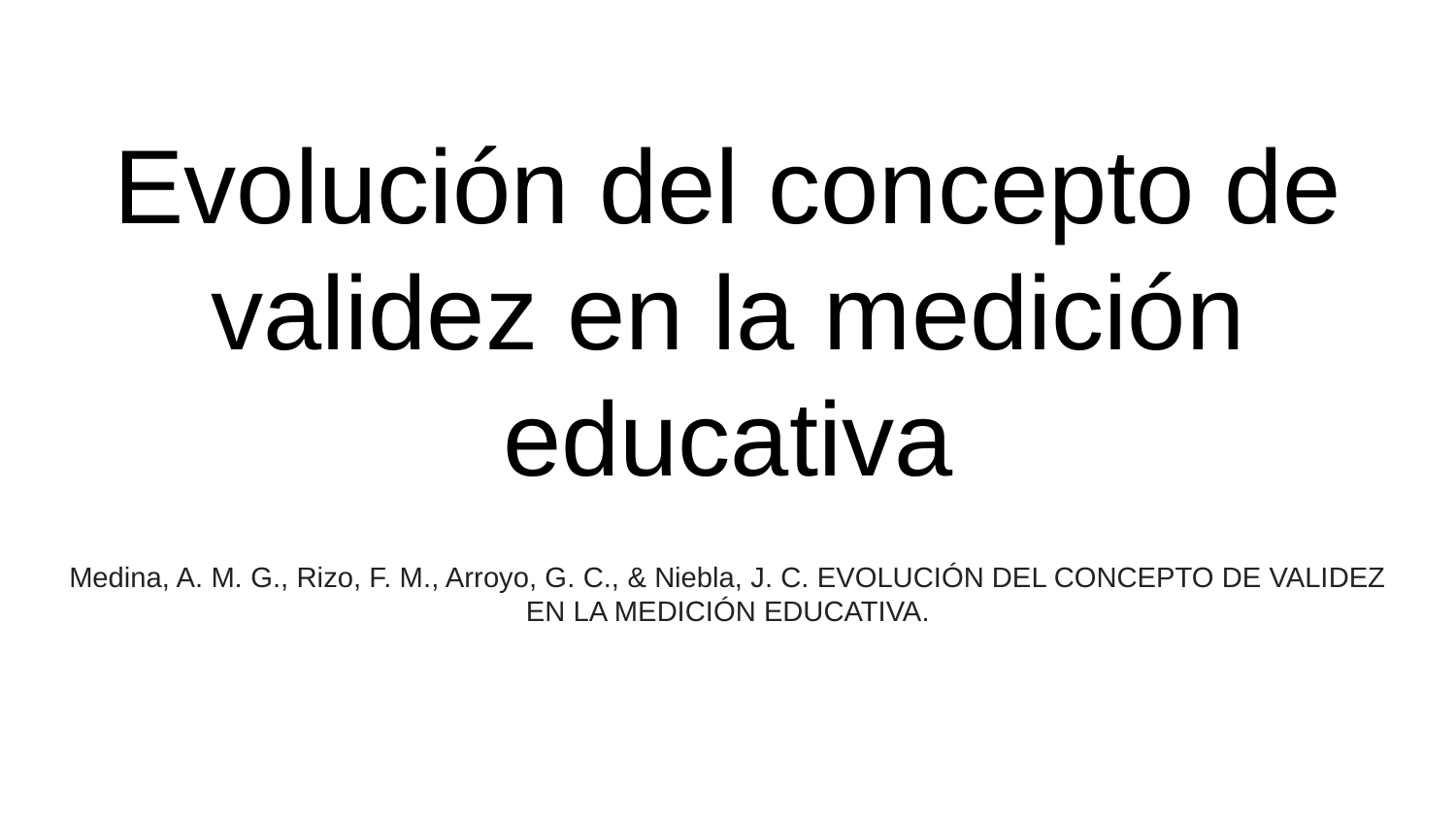

# Evolución del concepto de validez en la medición educativa
Medina, A. M. G., Rizo, F. M., Arroyo, G. C., & Niebla, J. C. EVOLUCIÓN DEL CONCEPTO DE VALIDEZ EN LA MEDICIÓN EDUCATIVA.